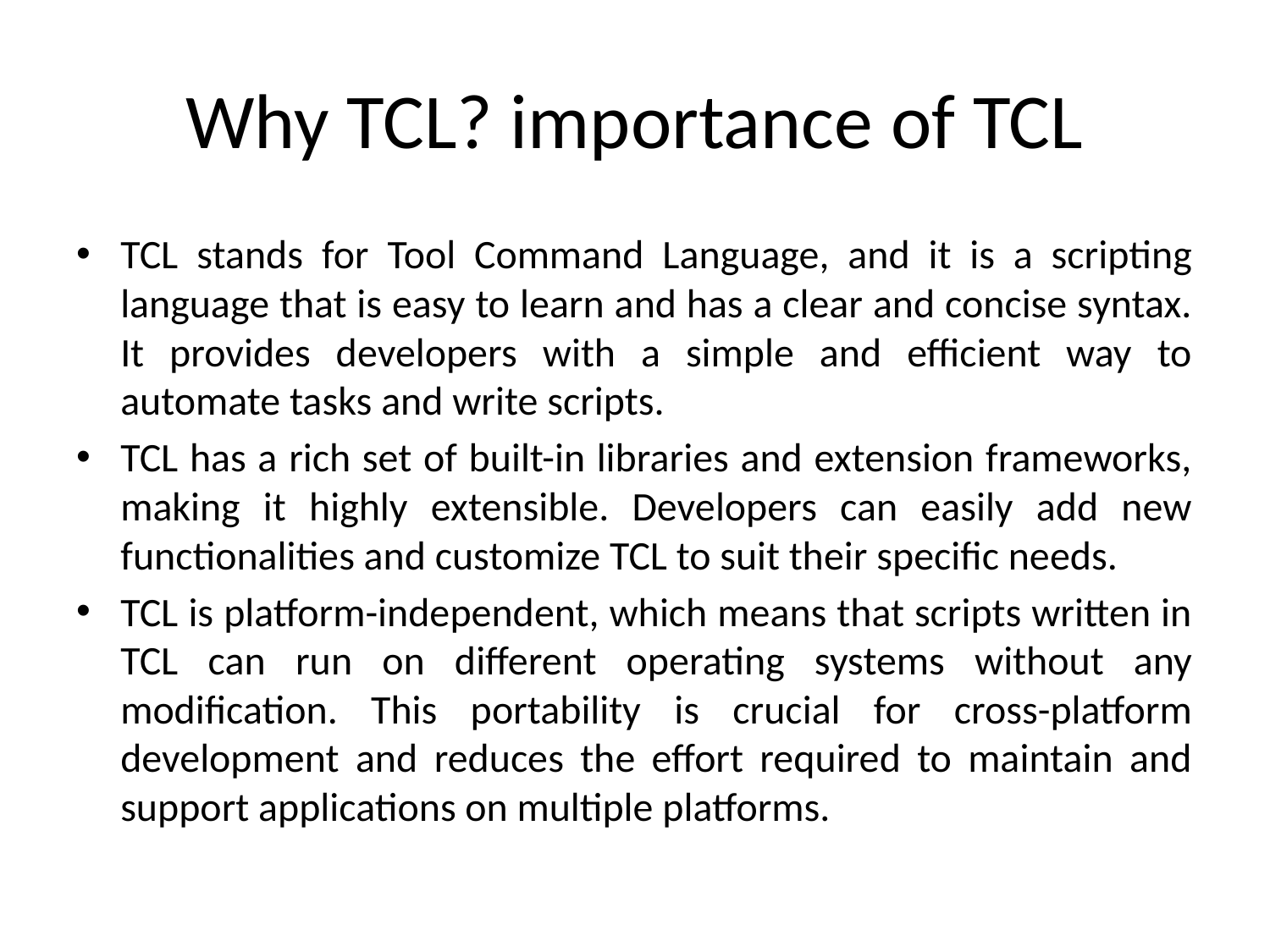

# Why TCL? importance of TCL
TCL stands for Tool Command Language, and it is a scripting language that is easy to learn and has a clear and concise syntax. It provides developers with a simple and efficient way to automate tasks and write scripts.
TCL has a rich set of built-in libraries and extension frameworks, making it highly extensible. Developers can easily add new functionalities and customize TCL to suit their specific needs.
TCL is platform-independent, which means that scripts written in TCL can run on different operating systems without any modification. This portability is crucial for cross-platform development and reduces the effort required to maintain and support applications on multiple platforms.